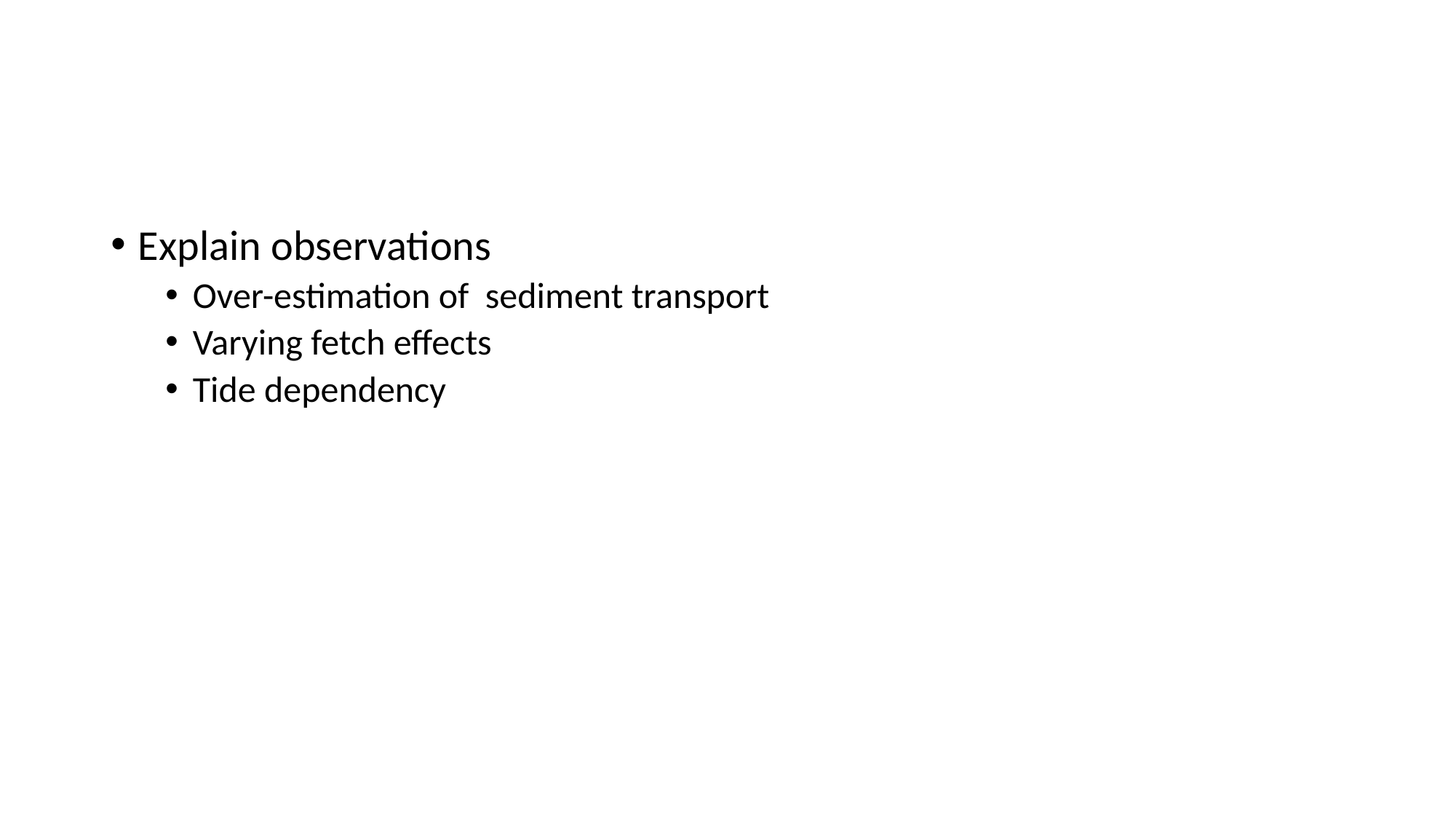

#
Explain observations
Over-estimation of  sediment transport
Varying fetch effects
Tide dependency